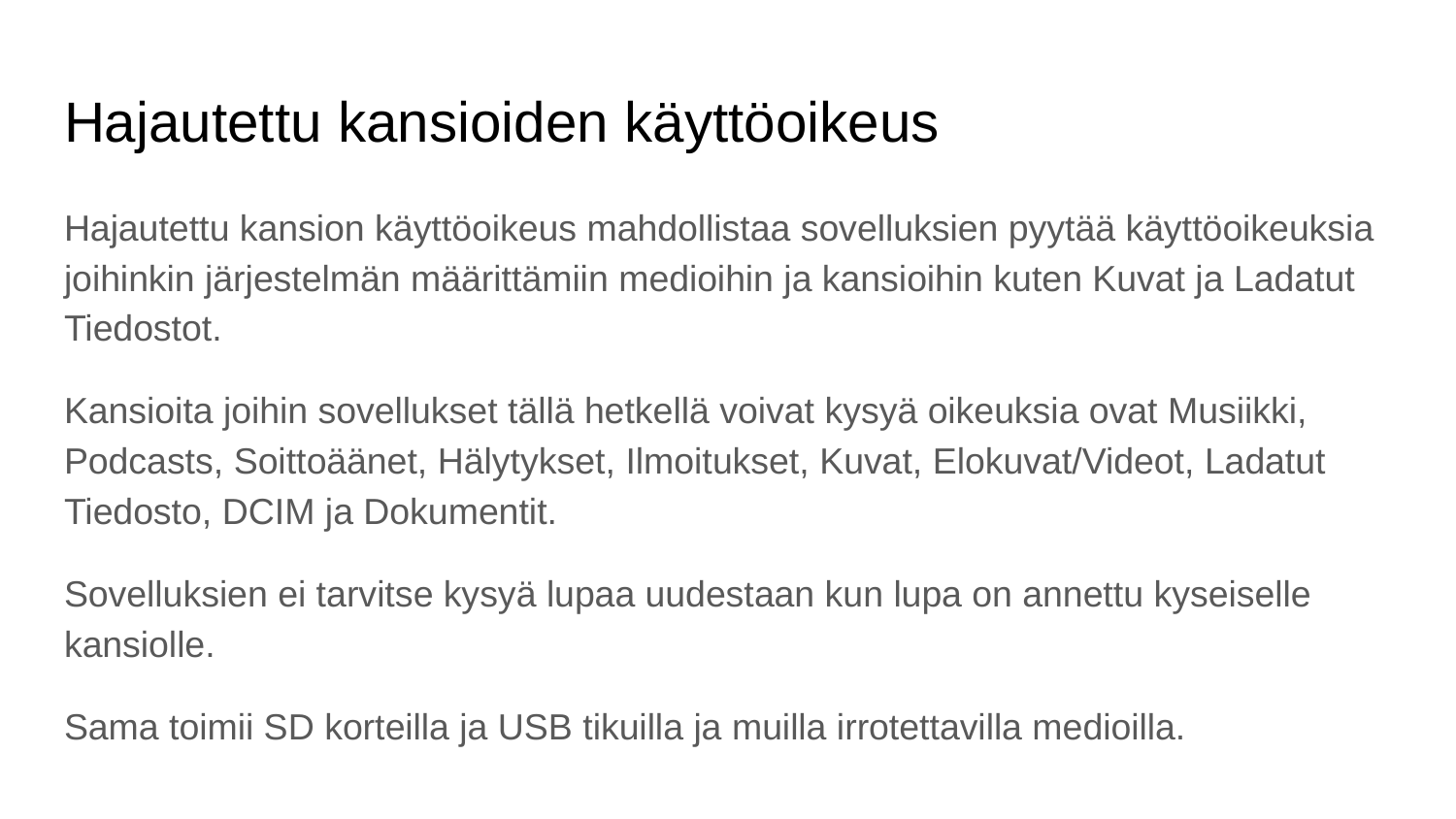

# Hajautettu kansioiden käyttöoikeus
Hajautettu kansion käyttöoikeus mahdollistaa sovelluksien pyytää käyttöoikeuksia joihinkin järjestelmän määrittämiin medioihin ja kansioihin kuten Kuvat ja Ladatut Tiedostot.
Kansioita joihin sovellukset tällä hetkellä voivat kysyä oikeuksia ovat Musiikki, Podcasts, Soittoäänet, Hälytykset, Ilmoitukset, Kuvat, Elokuvat/Videot, Ladatut Tiedosto, DCIM ja Dokumentit.
Sovelluksien ei tarvitse kysyä lupaa uudestaan kun lupa on annettu kyseiselle kansiolle.
Sama toimii SD korteilla ja USB tikuilla ja muilla irrotettavilla medioilla.